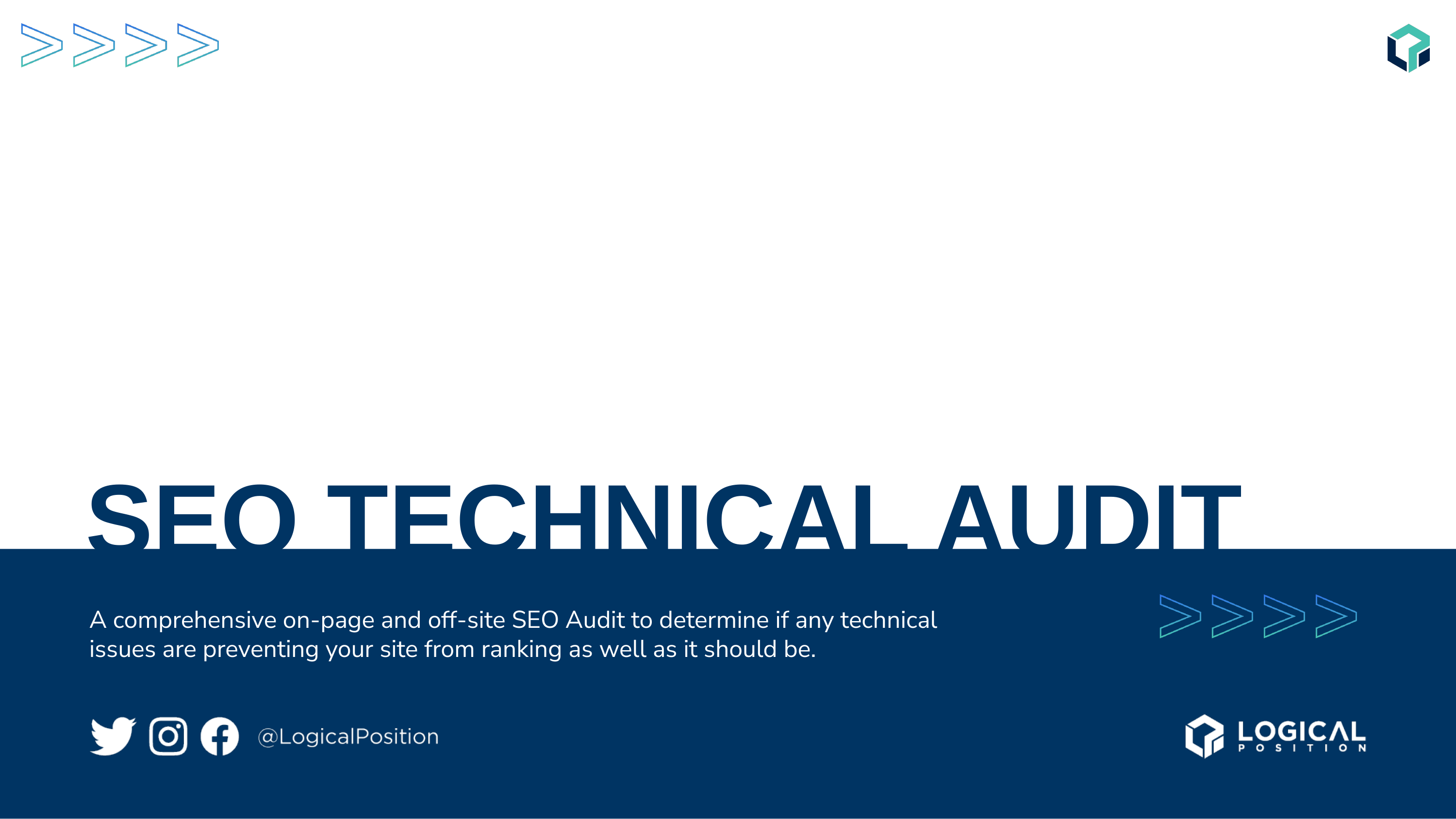

# SEO TECHNICAL AUDIT
A comprehensive on-page and off-site SEO Audit to determine if any technical issues are preventing your site from ranking as well as it should be.